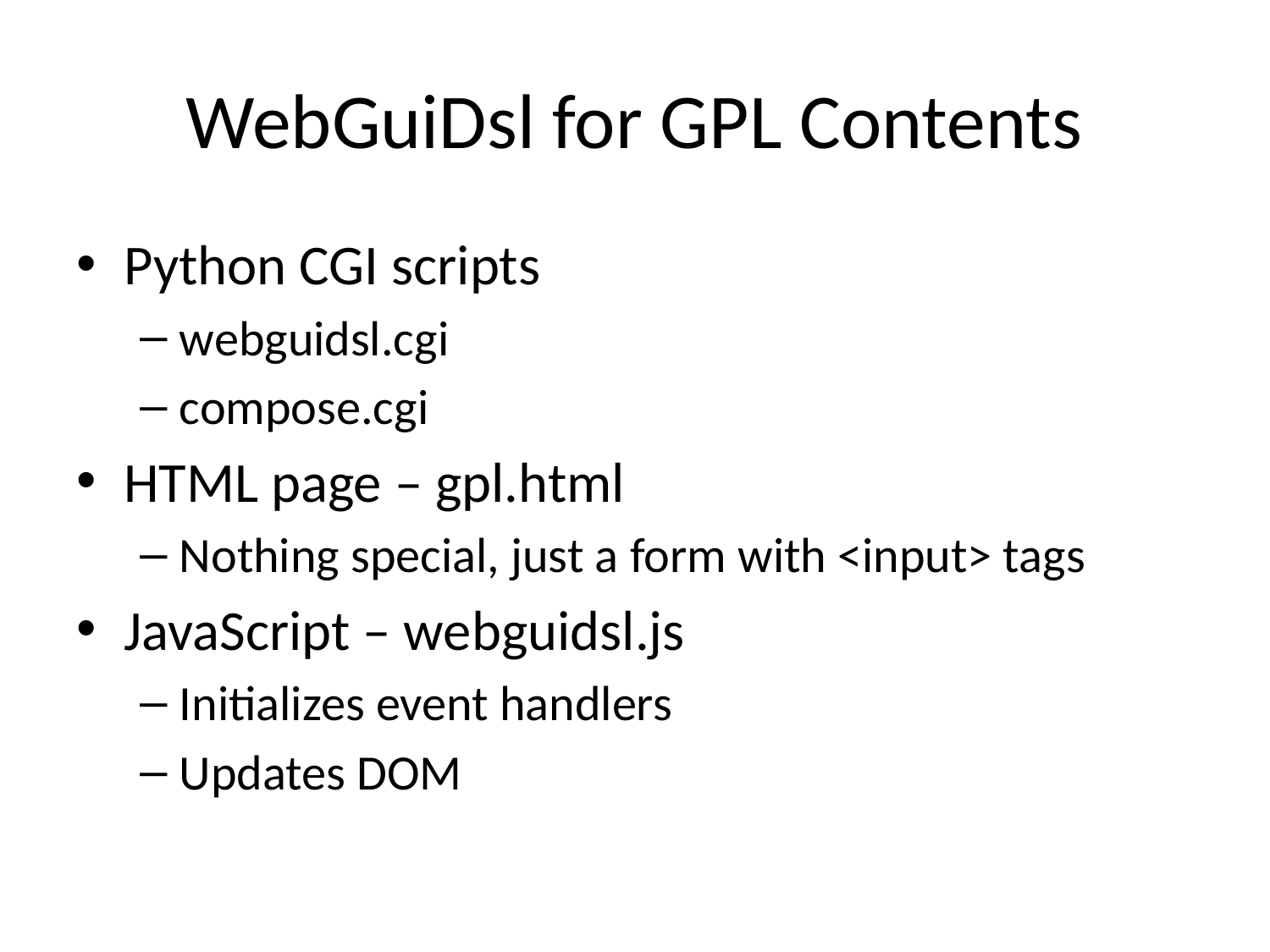

# WebGuiDsl for GPL Contents
Python CGI scripts
webguidsl.cgi
compose.cgi
HTML page – gpl.html
Nothing special, just a form with <input> tags
JavaScript – webguidsl.js
Initializes event handlers
Updates DOM